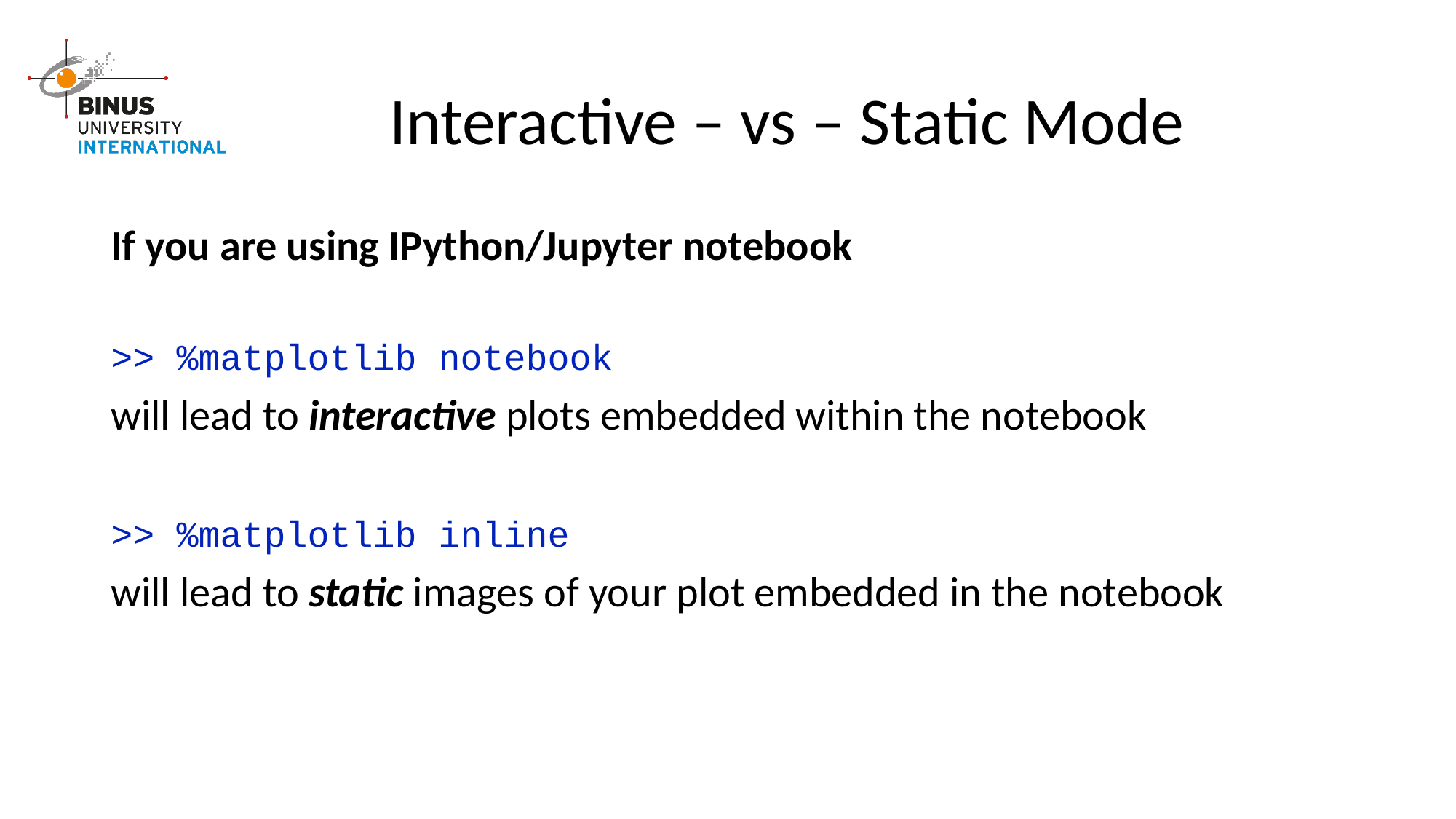

# Interactive – vs – Static Mode
If you are using IPython/Jupyter notebook

>> %matplotlib notebook
will lead to interactive plots embedded within the notebook

>> %matplotlib inline
will lead to static images of your plot embedded in the notebook